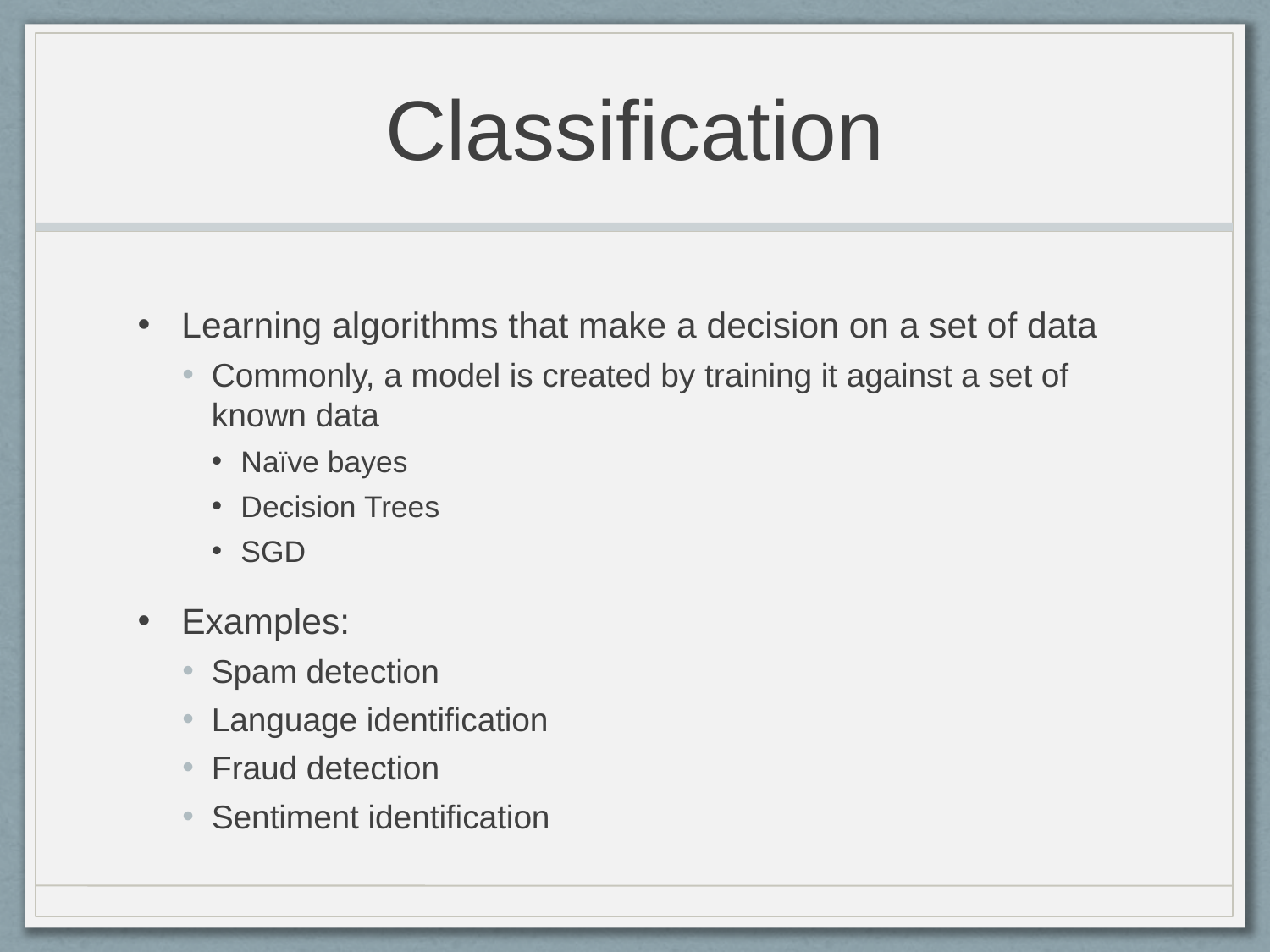

# Classification
Learning algorithms that make a decision on a set of data
Commonly, a model is created by training it against a set of known data
Naïve bayes
Decision Trees
SGD
Examples:
Spam detection
Language identification
Fraud detection
Sentiment identification